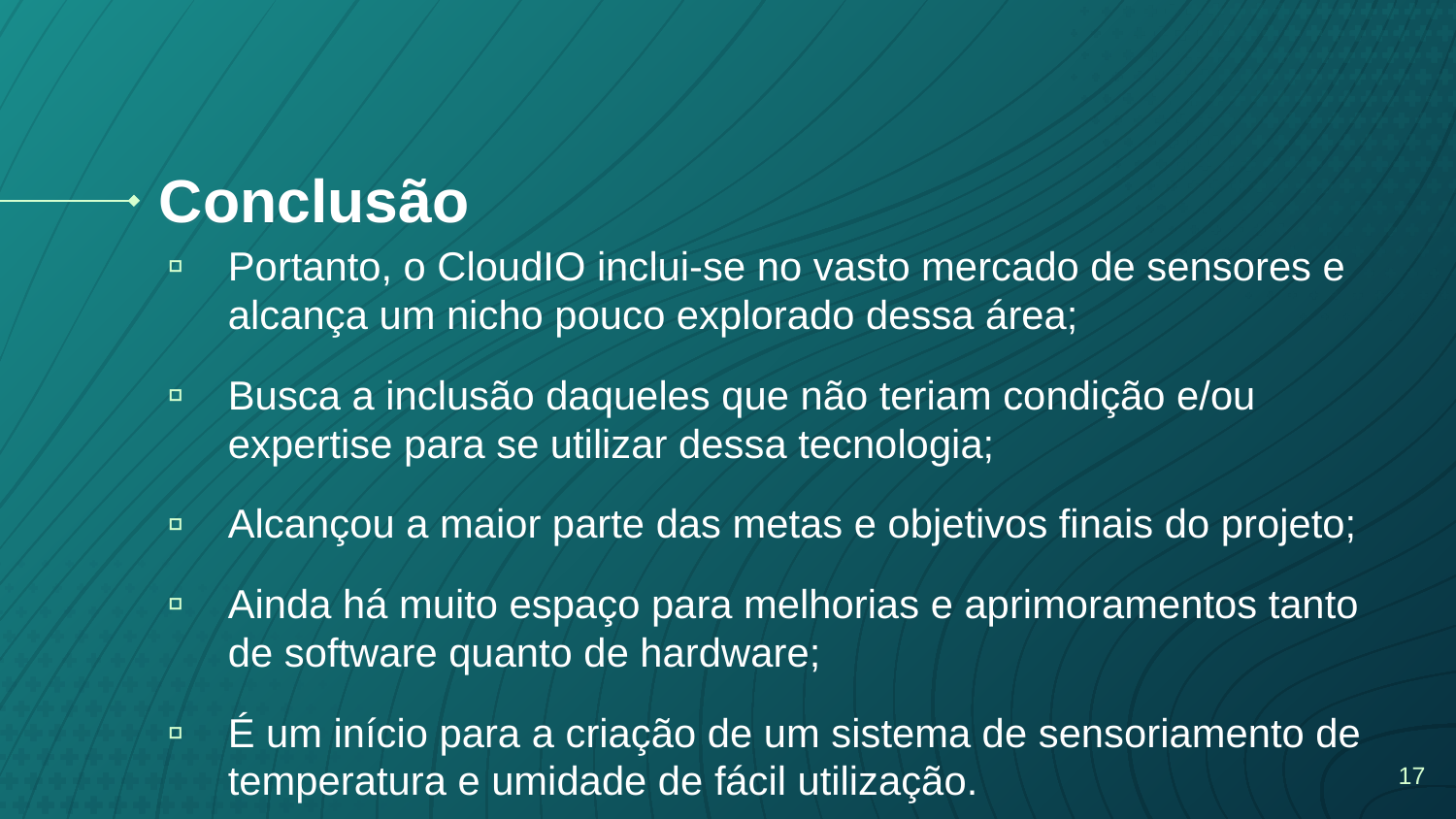

# Conclusão
Portanto, o CloudIO inclui-se no vasto mercado de sensores e alcança um nicho pouco explorado dessa área;

Busca a inclusão daqueles que não teriam condição e/ou expertise para se utilizar dessa tecnologia;

Alcançou a maior parte das metas e objetivos finais do projeto;

Ainda há muito espaço para melhorias e aprimoramentos tanto de software quanto de hardware;

É um início para a criação de um sistema de sensoriamento de temperatura e umidade de fácil utilização.

17